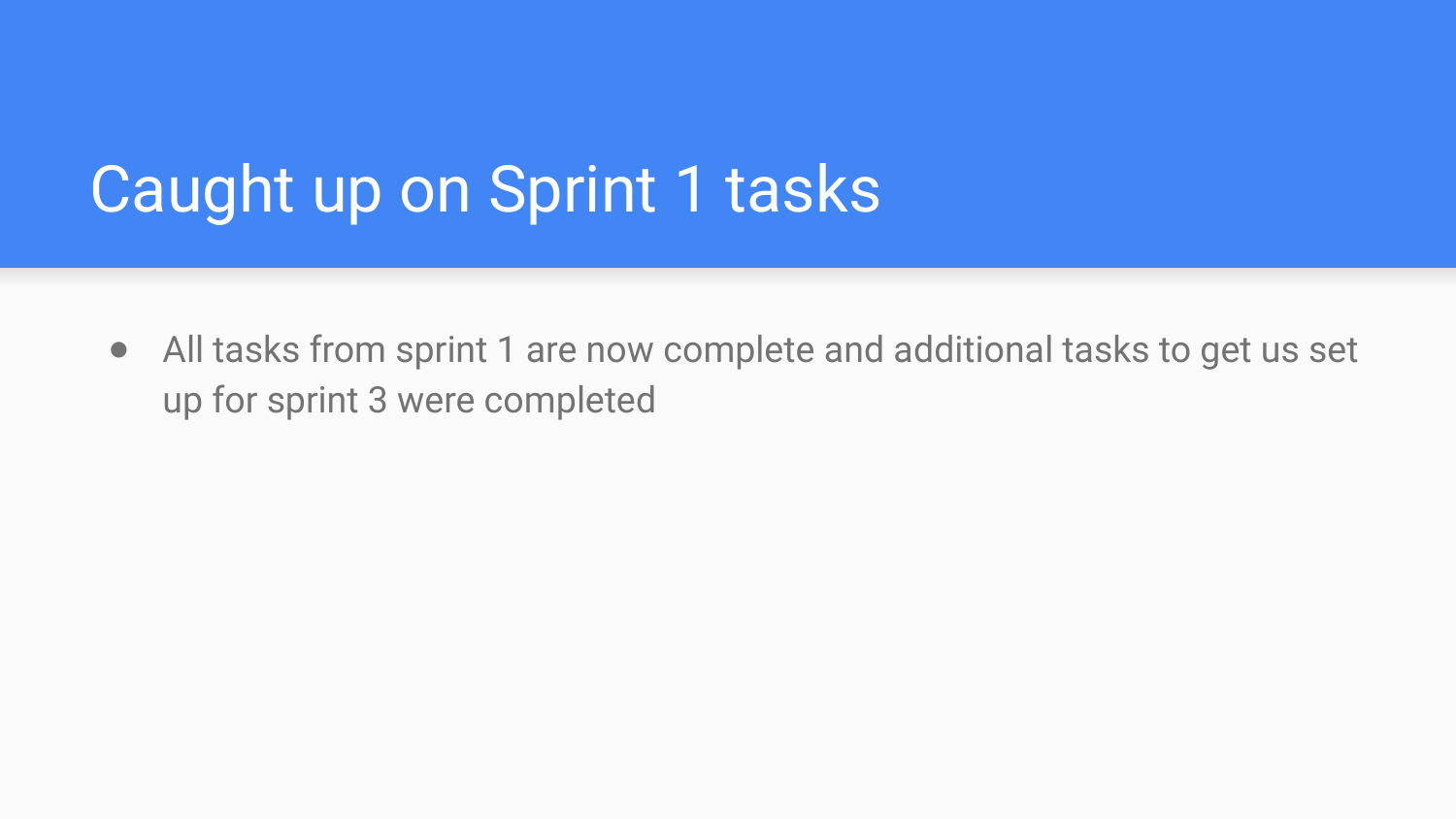

# Caught up on Sprint 1 tasks
All tasks from sprint 1 are now complete and additional tasks to get us set up for sprint 3 were completed